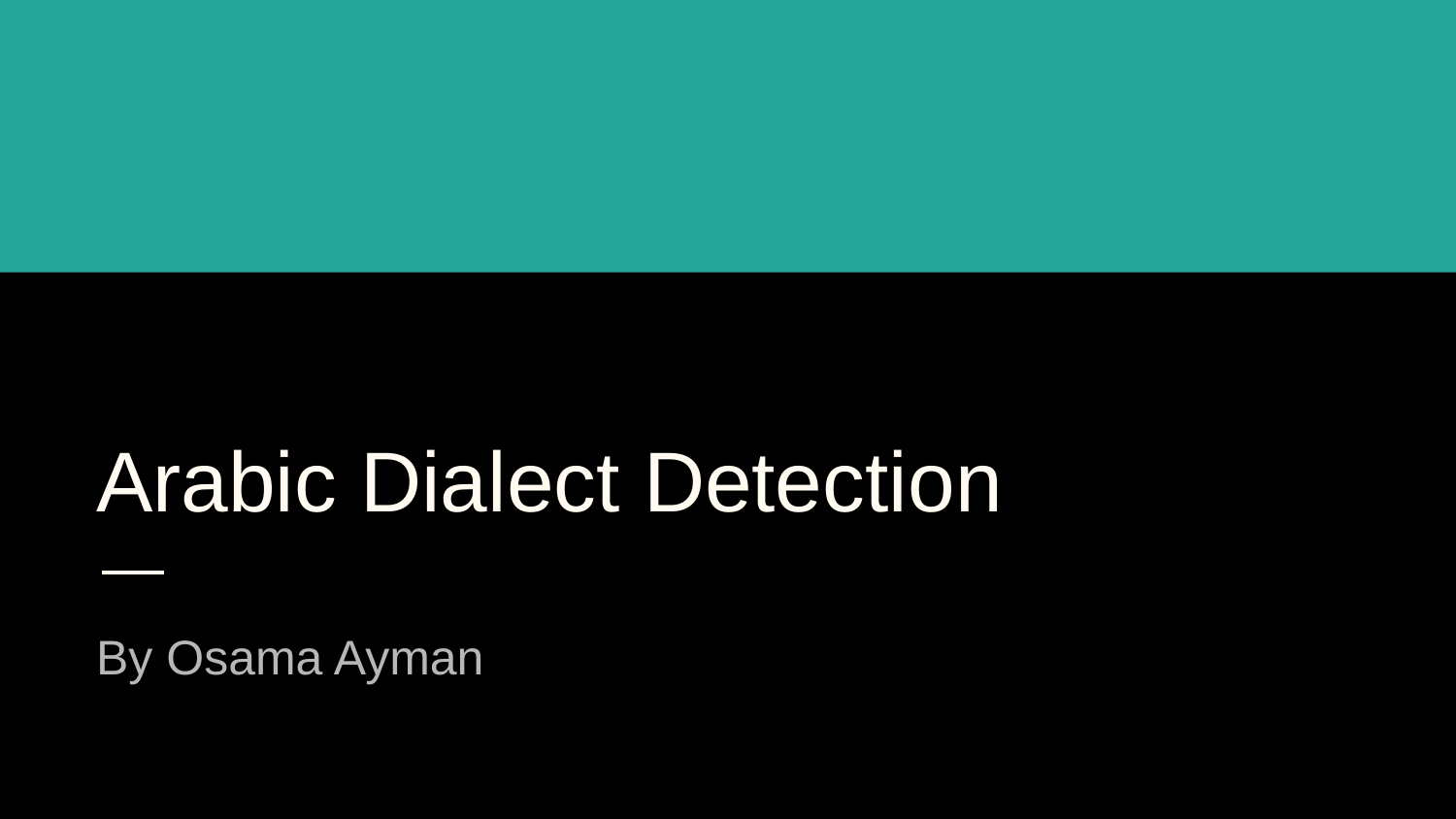

# Arabic Dialect Detection
By Osama Ayman